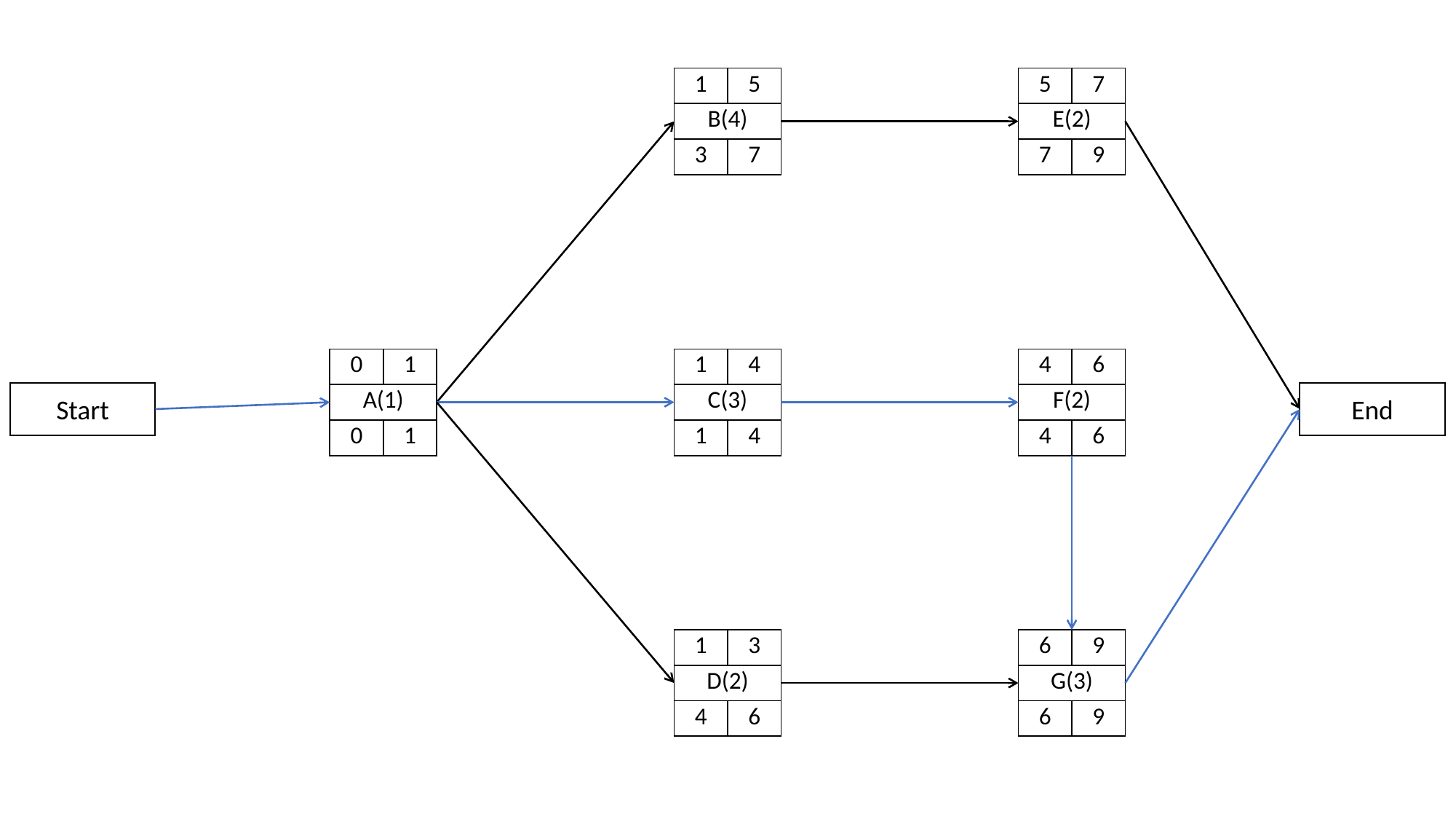

| 1 | 5 |
| --- | --- |
| B(4) |  |
| 3 | 7 |
| 5 | 7 |
| --- | --- |
| E(2) |  |
| 7 | 9 |
| 0 | 1 |
| --- | --- |
| A(1) |  |
| 0 | 1 |
| 1 | 4 |
| --- | --- |
| C(3) |  |
| 1 | 4 |
| 4 | 6 |
| --- | --- |
| F(2) |  |
| 4 | 6 |
Start
End
| 1 | 3 |
| --- | --- |
| D(2) |  |
| 4 | 6 |
| 6 | 9 |
| --- | --- |
| G(3) |  |
| 6 | 9 |